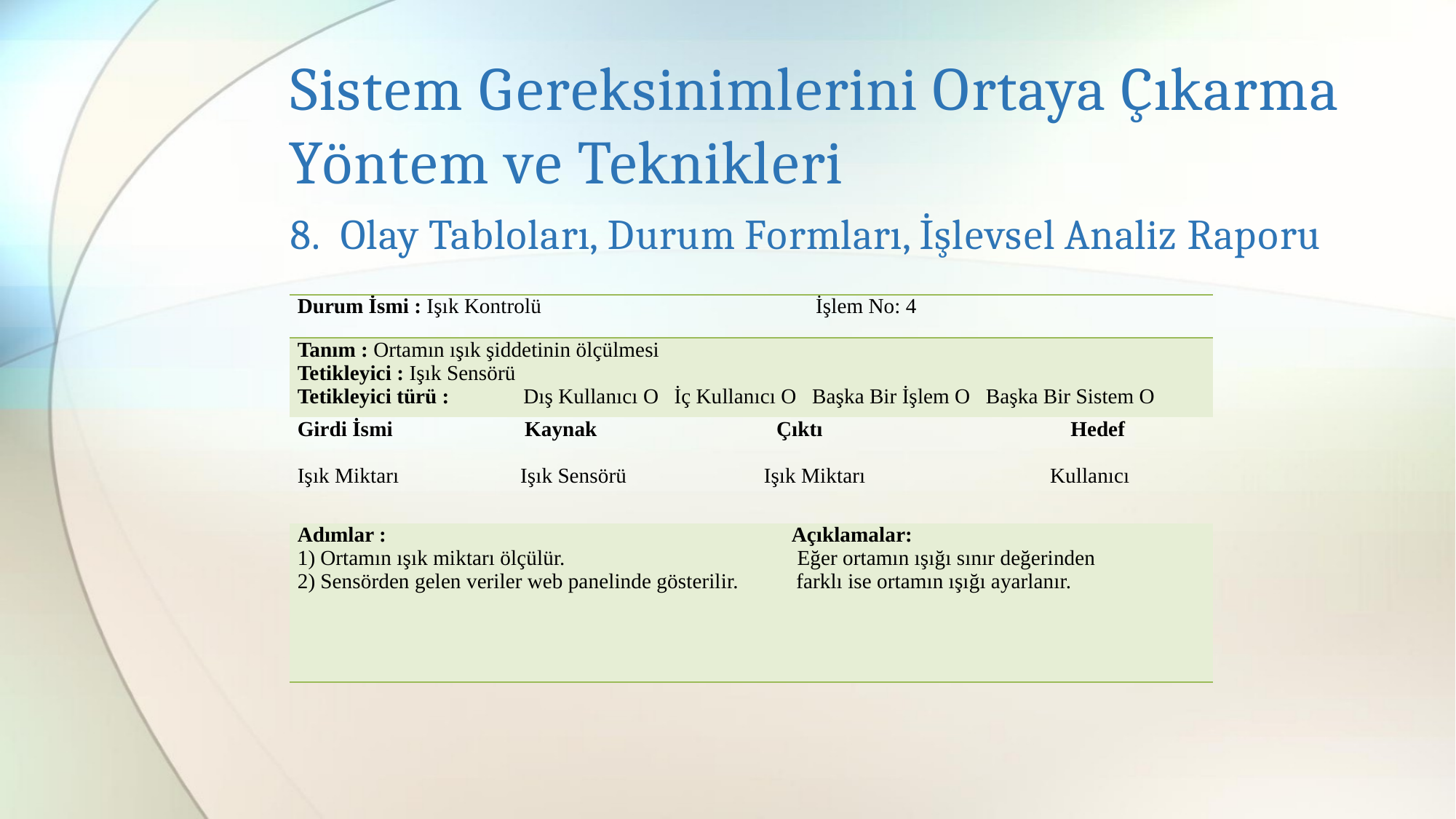

# Sistem Gereksinimlerini Ortaya Çıkarma Yöntem ve Teknikleri
8.  Olay Tabloları, Durum Formları, İşlevsel Analiz Raporu
| Durum İsmi : Işık Kontrolü İşlem No: 4 |
| --- |
| Tanım : Ortamın ışık şiddetinin ölçülmesi Tetikleyici : Işık Sensörü Tetikleyici türü : Dış Kullanıcı Ο İç Kullanıcı Ο Başka Bir İşlem Ο Başka Bir Sistem Ο |
| Girdi İsmi Kaynak Çıktı Hedef Işık Miktarı Işık Sensörü Işık Miktarı Kullanıcı |
| Adımlar : Açıklamalar: 1) Ortamın ışık miktarı ölçülür. Eğer ortamın ışığı sınır değerinden 2) Sensörden gelen veriler web panelinde gösterilir. farklı ise ortamın ışığı ayarlanır. |